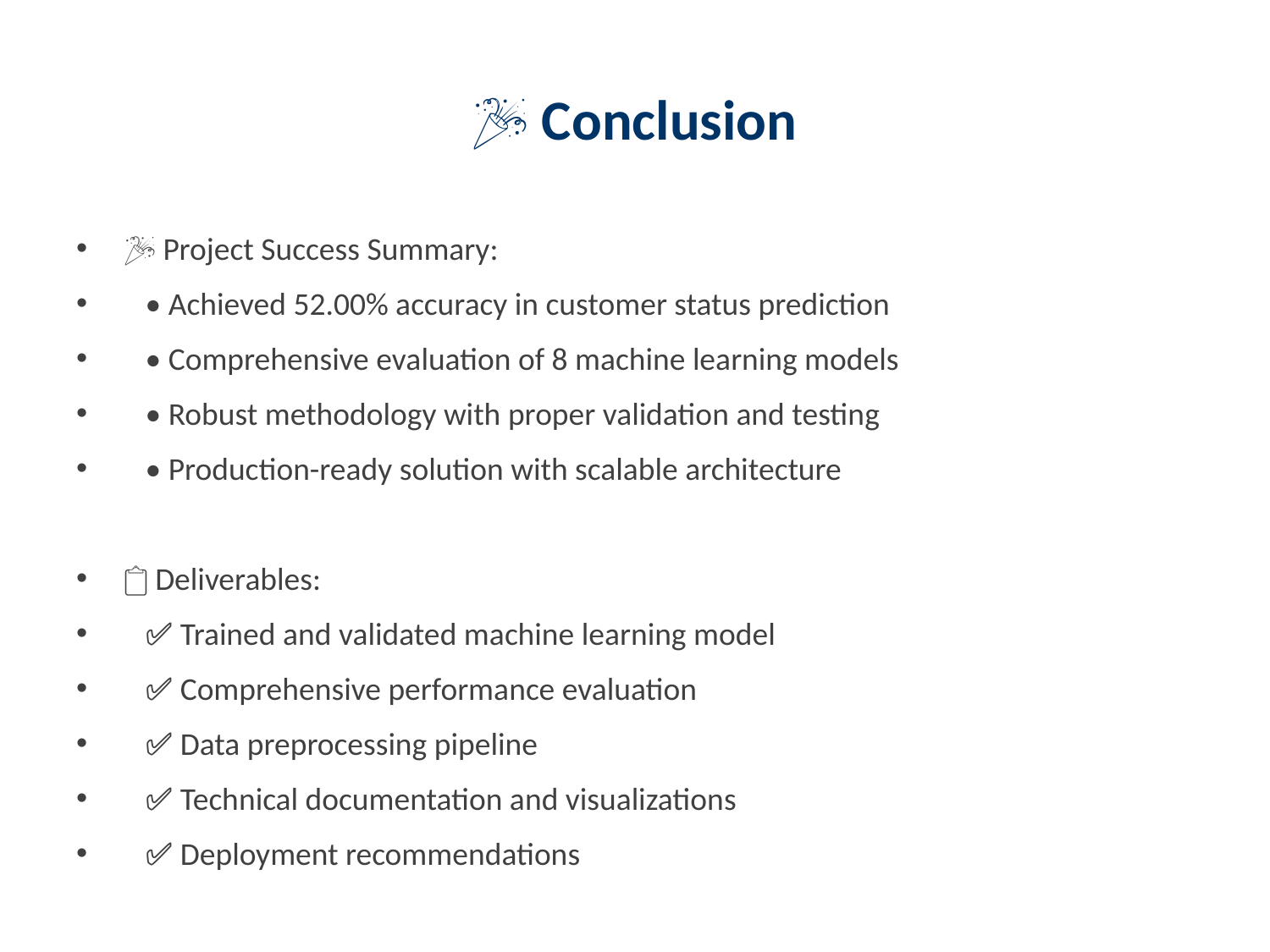

# 🎉 Conclusion
🎉 Project Success Summary:
   • Achieved 52.00% accuracy in customer status prediction
   • Comprehensive evaluation of 8 machine learning models
   • Robust methodology with proper validation and testing
   • Production-ready solution with scalable architecture

📋 Deliverables:
   ✅ Trained and validated machine learning model
   ✅ Comprehensive performance evaluation
   ✅ Data preprocessing pipeline
   ✅ Technical documentation and visualizations
   ✅ Deployment recommendations